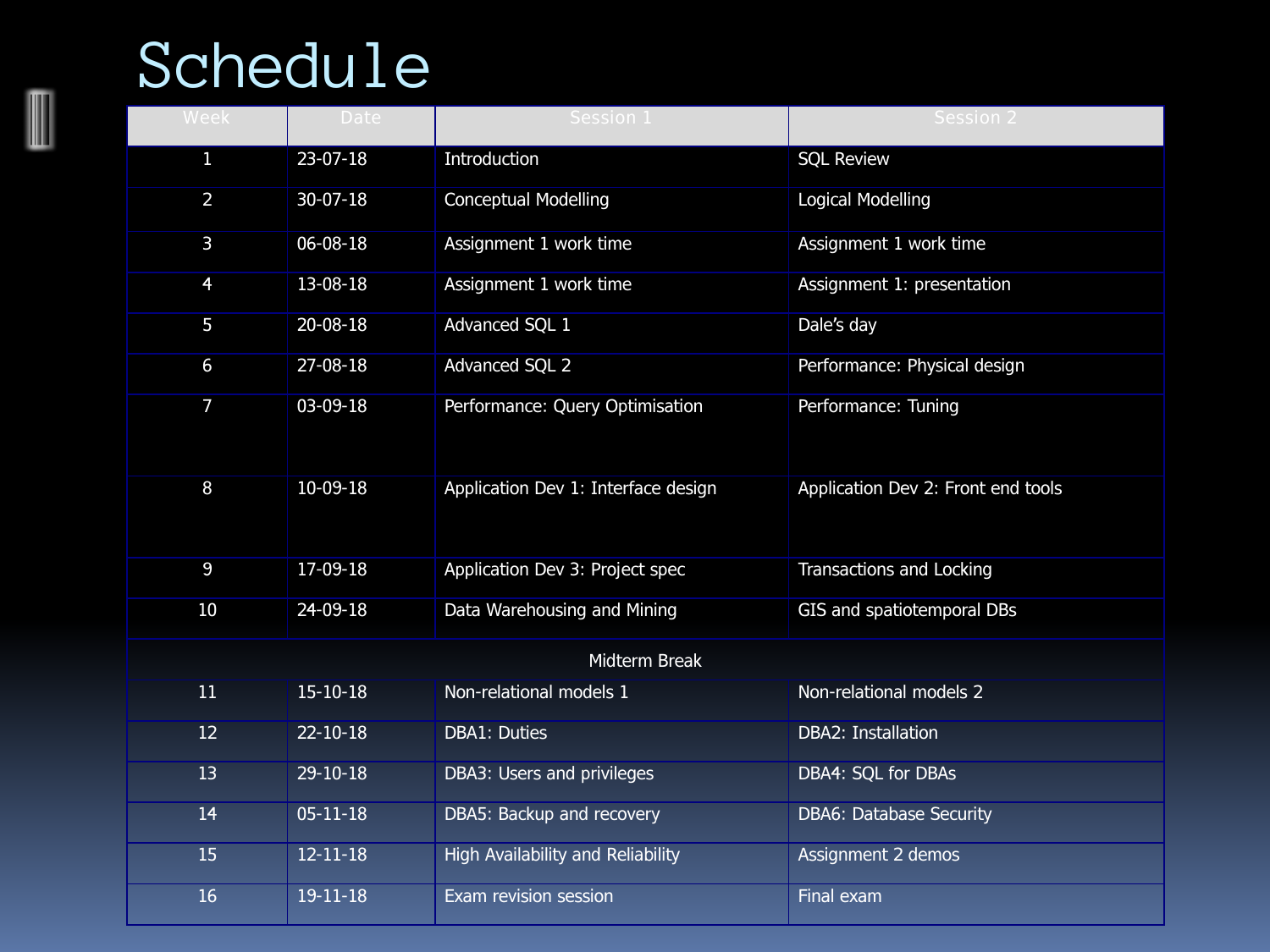

# Schedule
| Week | Date | Session 1 | Session 2 |
| --- | --- | --- | --- |
| 1 | 23-07-18 | Introduction | SQL Review |
| 2 | 30-07-18 | Conceptual Modelling | Logical Modelling |
| 3 | 06-08-18 | Assignment 1 work time | Assignment 1 work time |
| 4 | 13-08-18 | Assignment 1 work time | Assignment 1: presentation |
| 5 | 20-08-18 | Advanced SQL 1 | Dale’s day |
| 6 | 27-08-18 | Advanced SQL 2 | Performance: Physical design |
| 7 | 03-09-18 | Performance: Query Optimisation | Performance: Tuning |
| 8 | 10-09-18 | Application Dev 1: Interface design | Application Dev 2: Front end tools |
| 9 | 17-09-18 | Application Dev 3: Project spec | Transactions and Locking |
| 10 | 24-09-18 | Data Warehousing and Mining | GIS and spatiotemporal DBs |
| Midterm Break |  |  |  |
| 11 | 15-10-18 | Non-relational models 1 | Non-relational models 2 |
| 12 | 22-10-18 | DBA1: Duties | DBA2: Installation |
| 13 | 29-10-18 | DBA3: Users and privileges | DBA4: SQL for DBAs |
| 14 | 05-11-18 | DBA5: Backup and recovery | DBA6: Database Security |
| 15 | 12-11-18 | High Availability and Reliability | Assignment 2 demos |
| 16 | 19-11-18 | Exam revision session | Final exam |